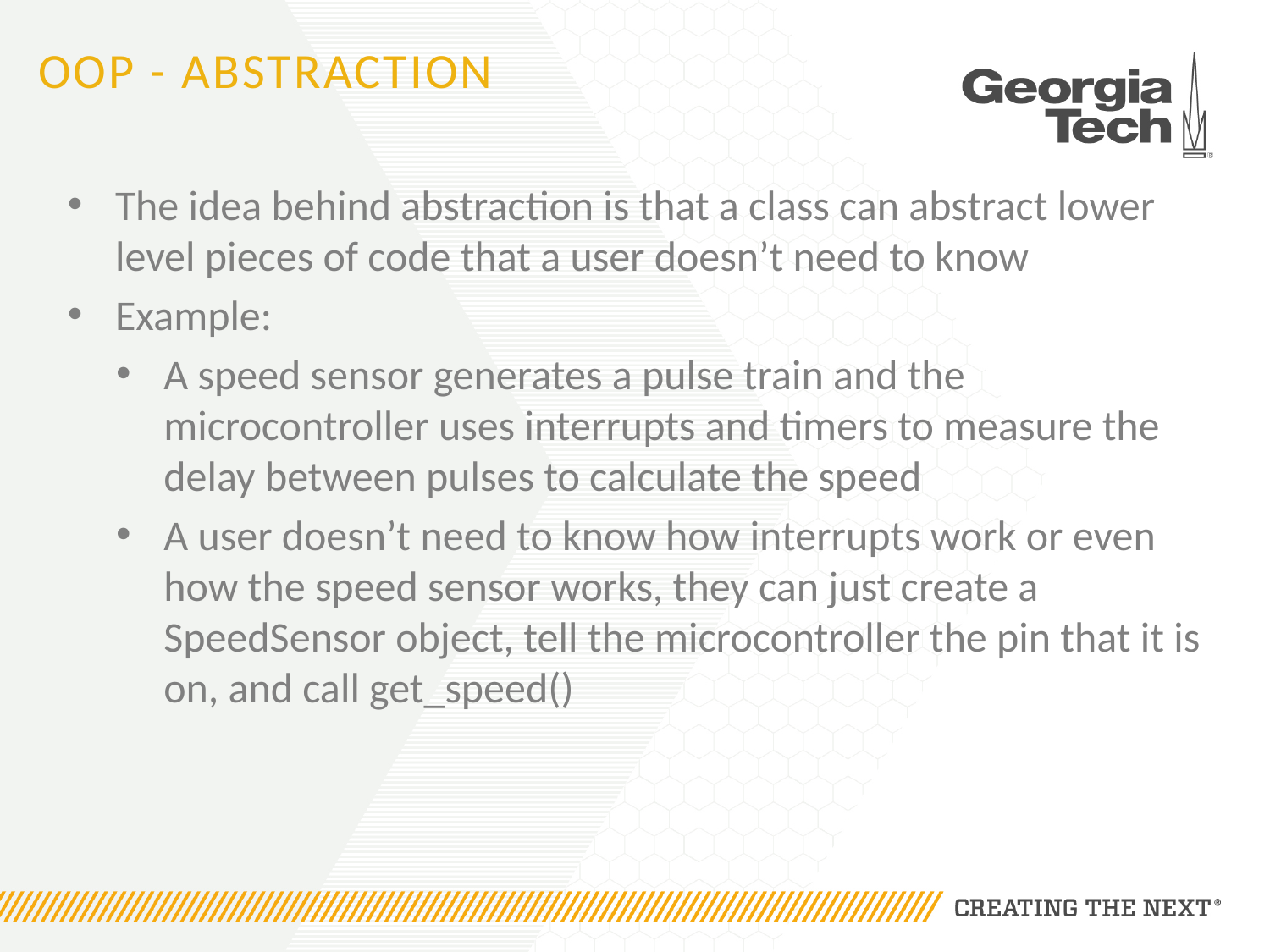

# OOP - Abstraction
The idea behind abstraction is that a class can abstract lower level pieces of code that a user doesn’t need to know
Example:
A speed sensor generates a pulse train and the microcontroller uses interrupts and timers to measure the delay between pulses to calculate the speed
A user doesn’t need to know how interrupts work or even how the speed sensor works, they can just create a SpeedSensor object, tell the microcontroller the pin that it is on, and call get_speed()